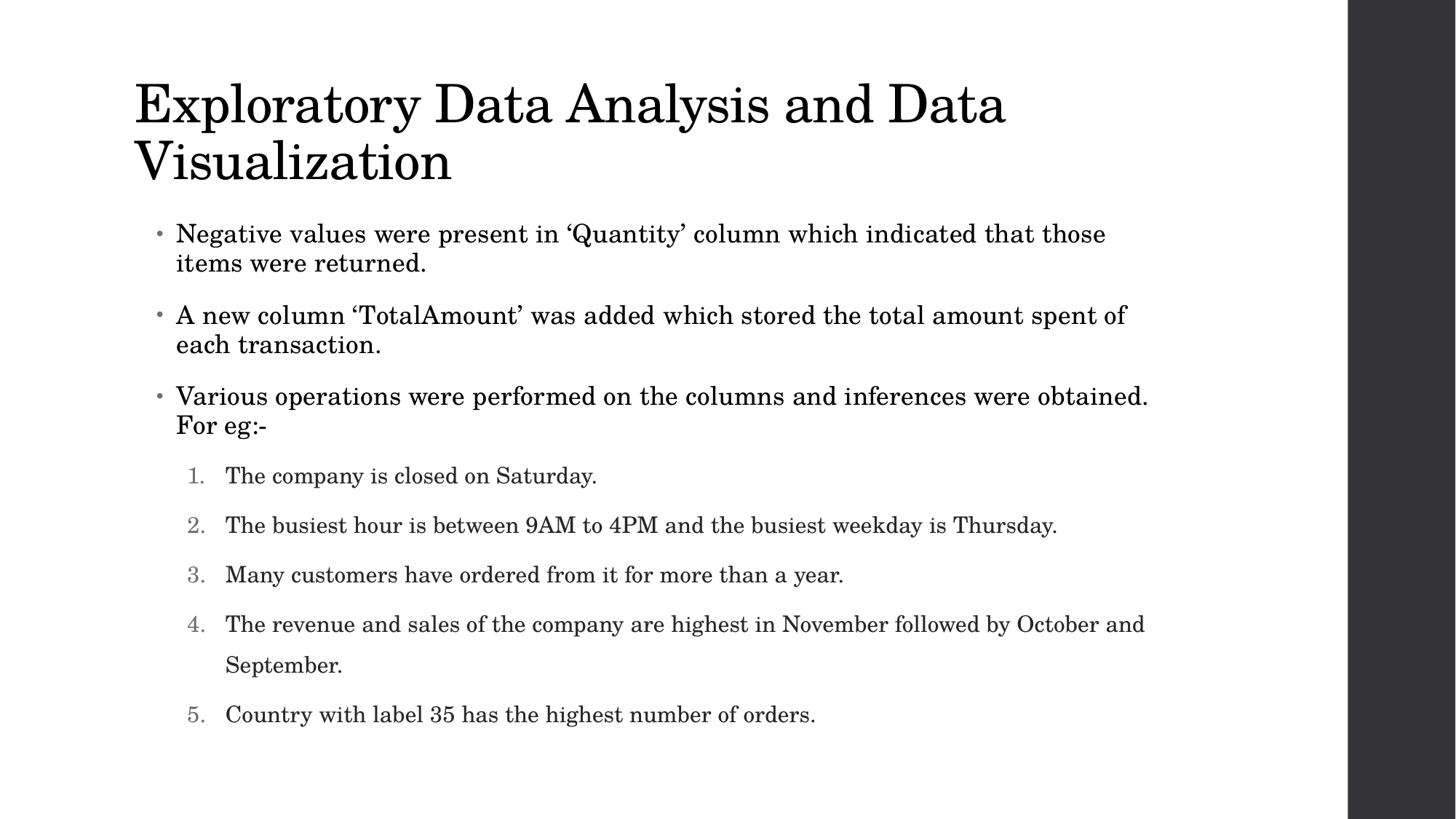

# Exploratory Data Analysis and Data Visualization
Negative values were present in ‘Quantity’ column which indicated that those items were returned.
A new column ‘TotalAmount’ was added which stored the total amount spent of each transaction.
Various operations were performed on the columns and inferences were obtained. For eg:-
The company is closed on Saturday.
The busiest hour is between 9AM to 4PM and the busiest weekday is Thursday.
Many customers have ordered from it for more than a year.
The revenue and sales of the company are highest in November followed by October and September.
Country with label 35 has the highest number of orders.